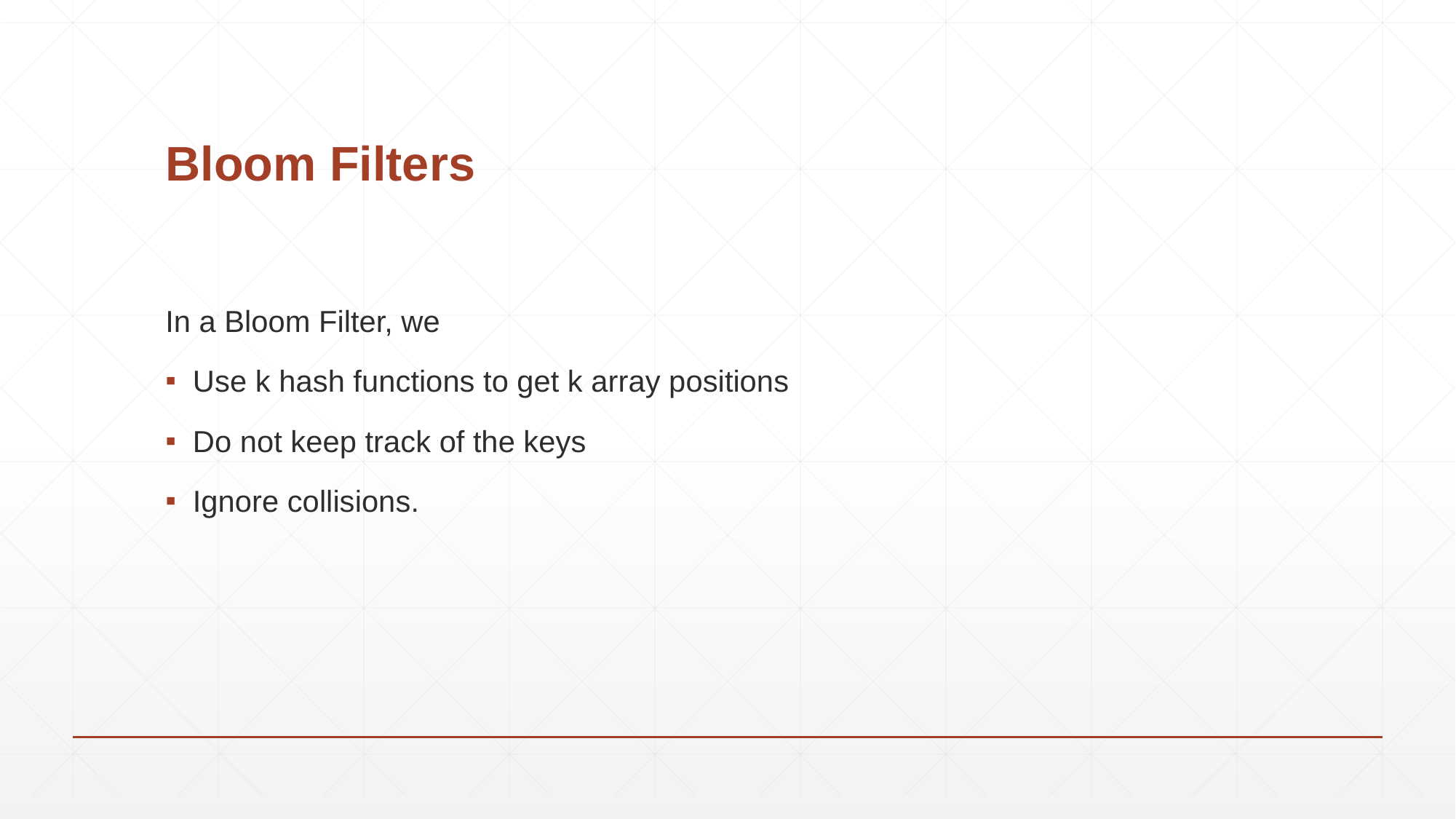

# Bloom Filters

In a Bloom Filter, we
Use k hash functions to get k array positions
Do not keep track of the keys
Ignore collisions.